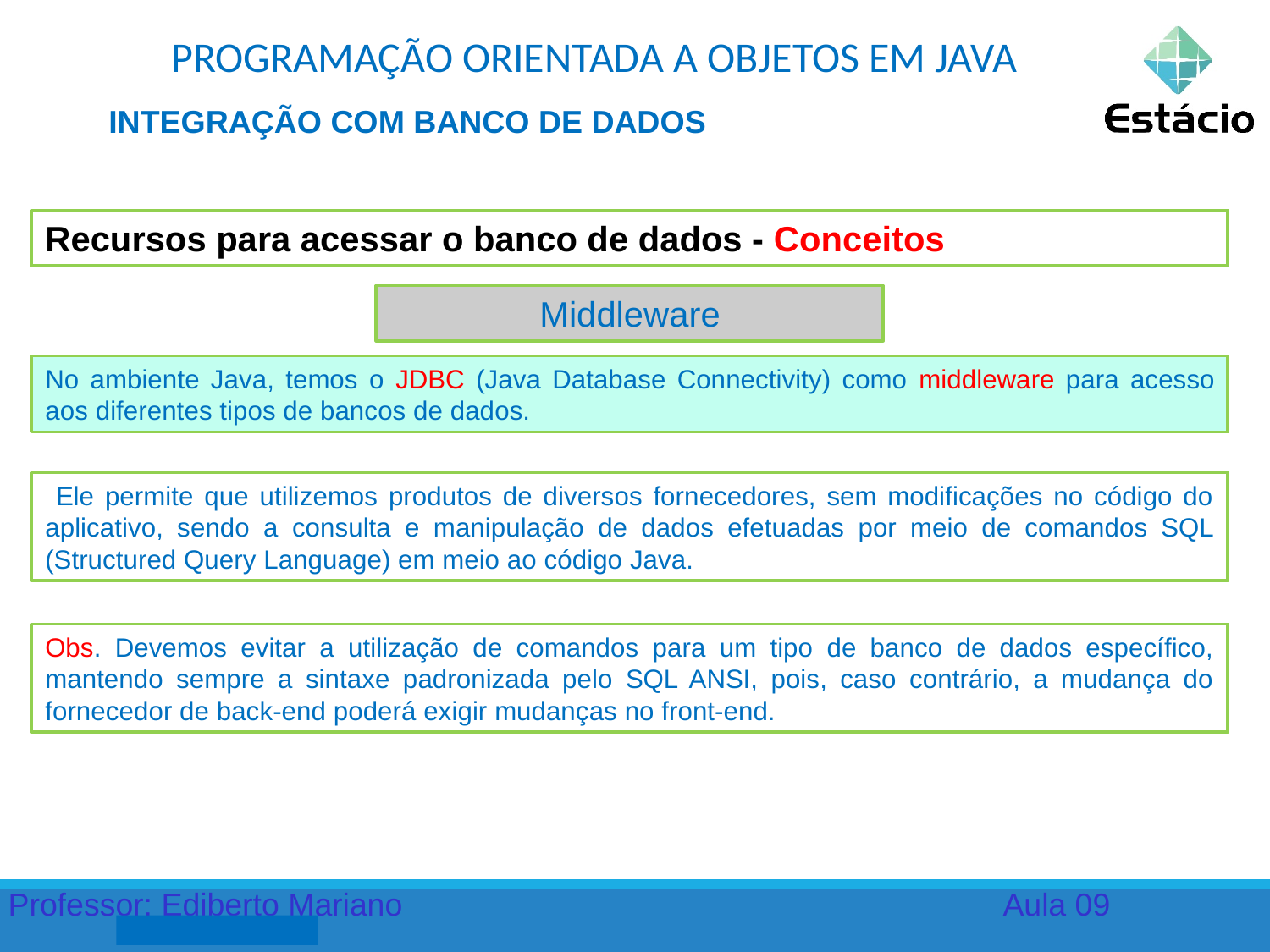

PROGRAMAÇÃO ORIENTADA A OBJETOS EM JAVA
INTEGRAÇÃO COM BANCO DE DADOS
Recursos para acessar o banco de dados - Conceitos
Middleware
No ambiente Java, temos o JDBC (Java Database Connectivity) como middleware para acesso aos diferentes tipos de bancos de dados.
 Ele permite que utilizemos produtos de diversos fornecedores, sem modificações no código do aplicativo, sendo a consulta e manipulação de dados efetuadas por meio de comandos SQL (Structured Query Language) em meio ao código Java.
Obs. Devemos evitar a utilização de comandos para um tipo de banco de dados específico, mantendo sempre a sintaxe padronizada pelo SQL ANSI, pois, caso contrário, a mudança do fornecedor de back-end poderá exigir mudanças no front-end.